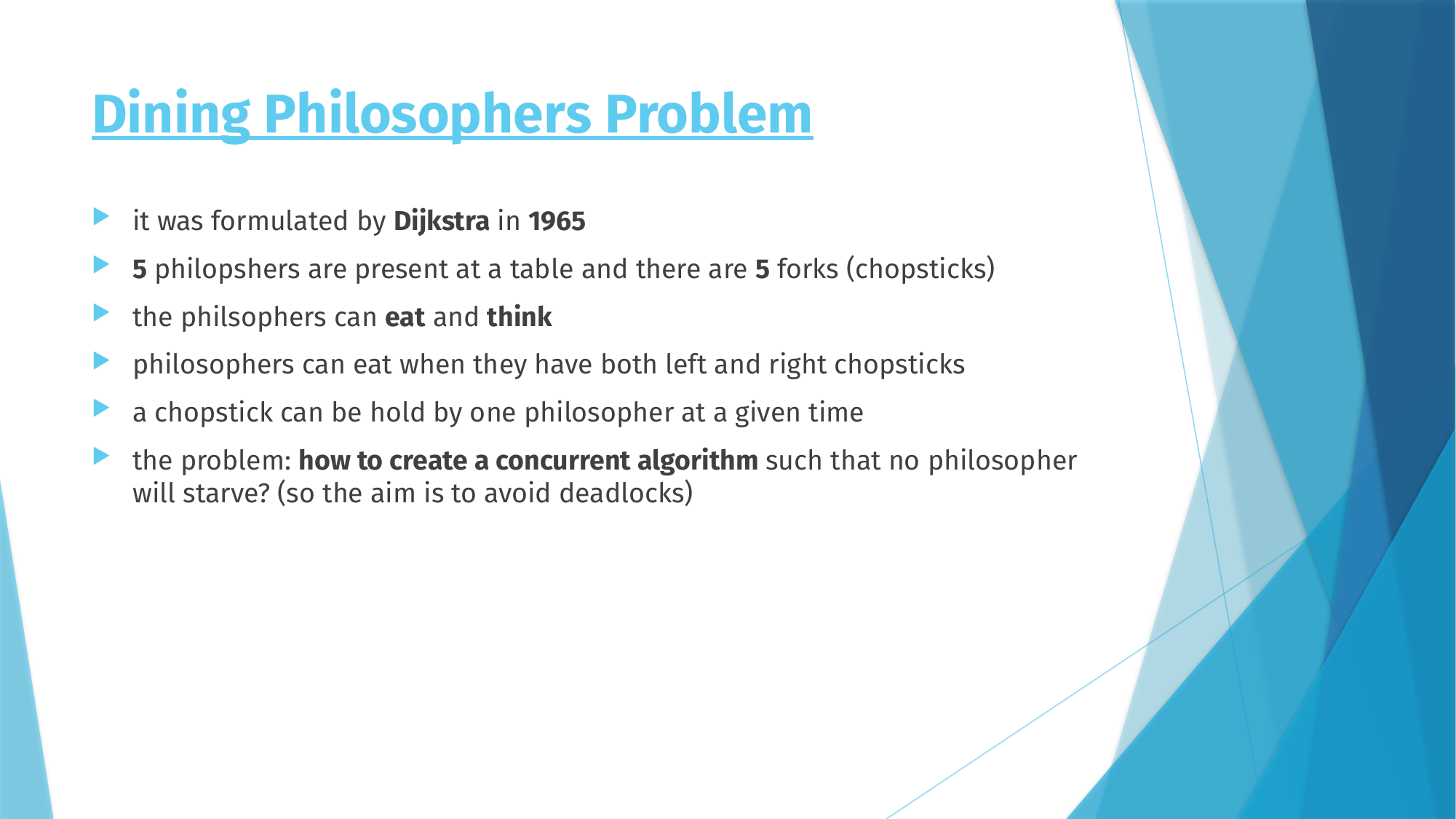

# Dining Philosophers Problem
it was formulated by Dijkstra in 1965
5 philopshers are present at a table and there are 5 forks (chopsticks)
the philsophers can eat and think
philosophers can eat when they have both left and right chopsticks
a chopstick can be hold by one philosopher at a given time
the problem: how to create a concurrent algorithm such that no philosopher will starve? (so the aim is to avoid deadlocks)